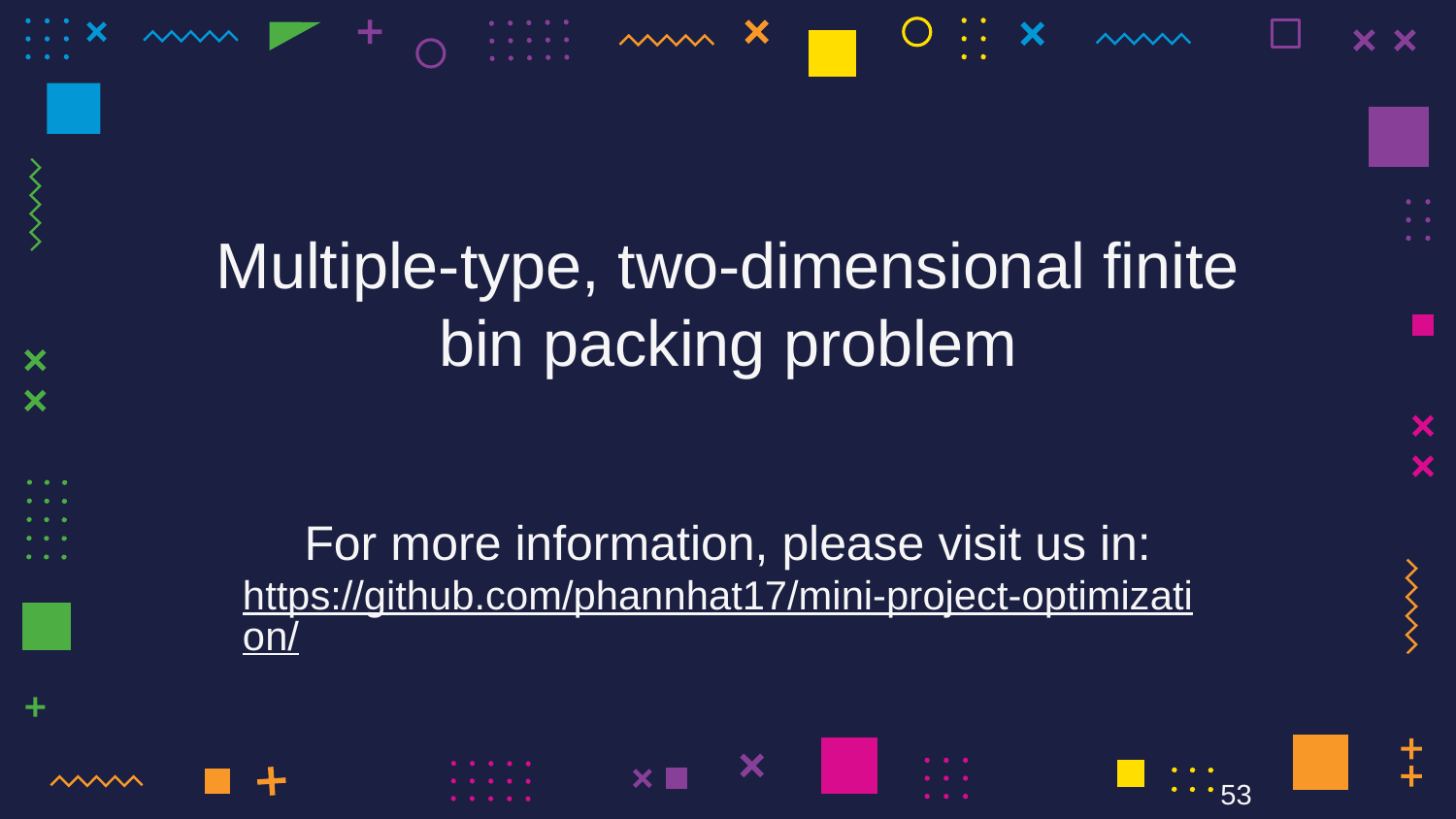

# Multiple-type, two-dimensional finite bin packing problem
For more information, please visit us in:
https://github.com/phannhat17/mini-project-optimization/
53